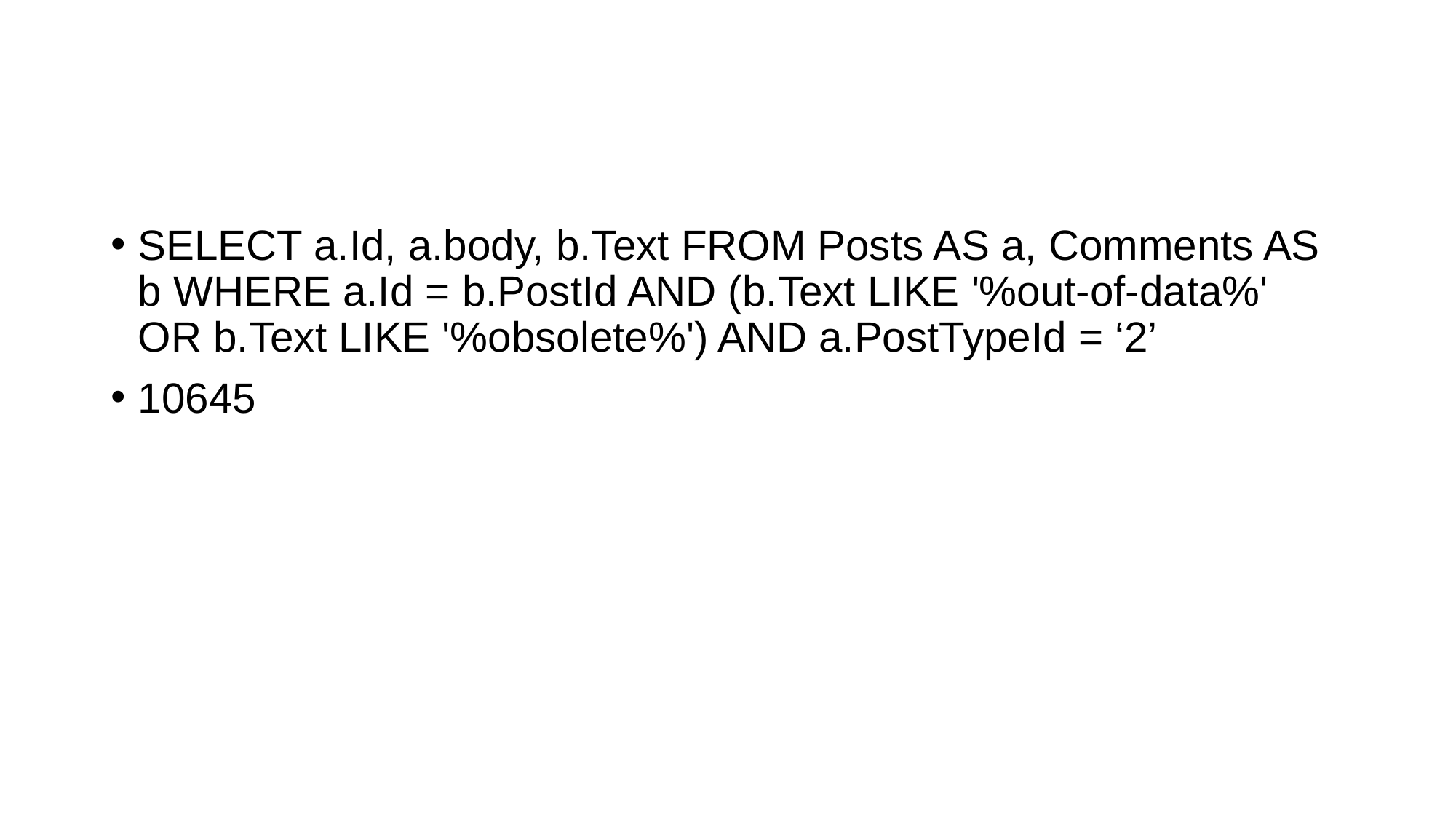

#
SELECT a.Id, a.body, b.Text FROM Posts AS a, Comments AS b WHERE a.Id = b.PostId AND (b.Text LIKE '%out-of-data%' OR b.Text LIKE '%obsolete%') AND a.PostTypeId = ‘2’
10645